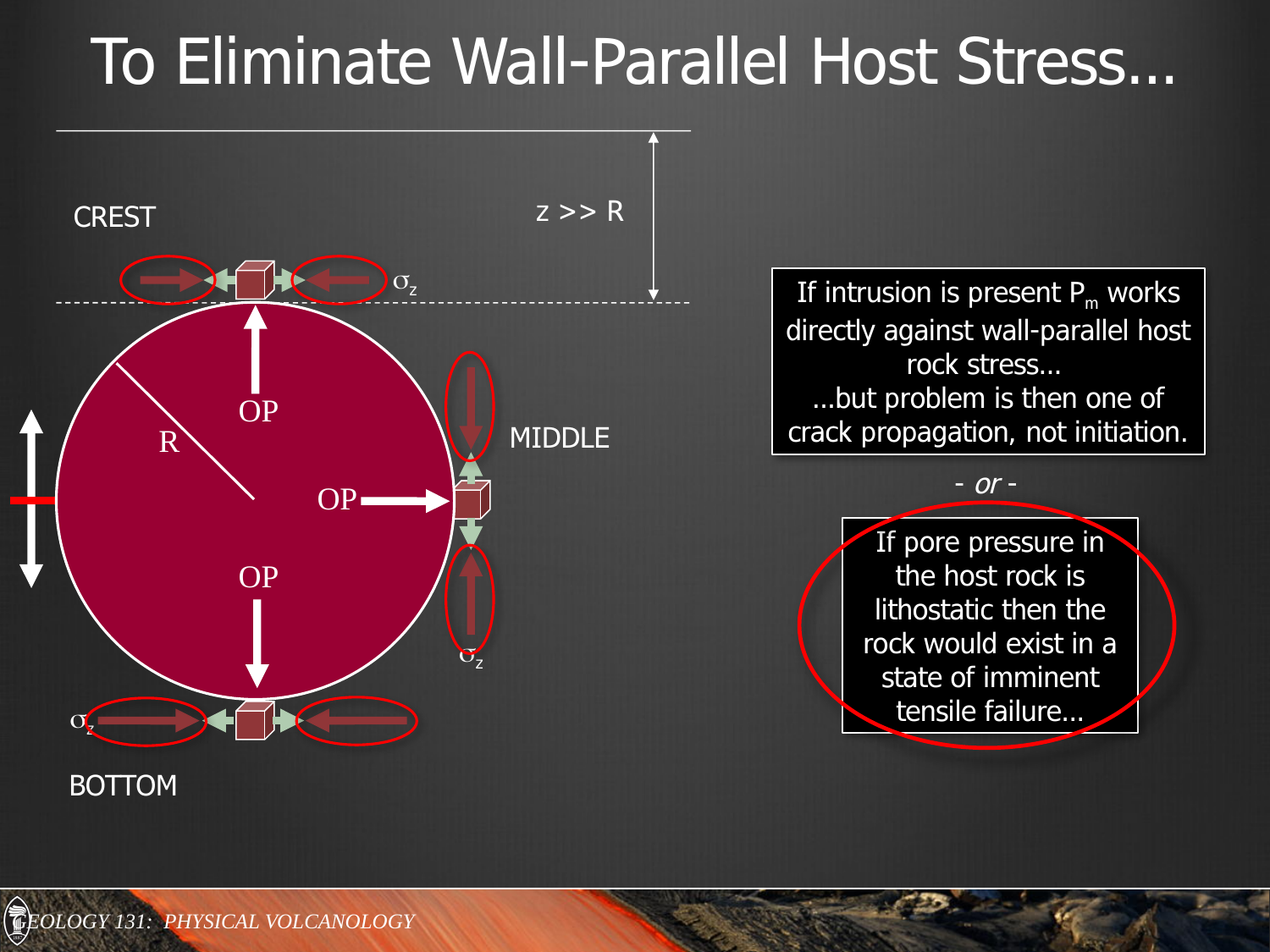

# To Eliminate Wall-Parallel Host Stress…

z >> R
CREST

σz

If intrusion is present Pm works directly against wall-parallel host rock stress…
…but problem is then one of crack propagation, not initiation.

OP
R

OP
OP

MIDDLE

- or -
If pore pressure in the host rock is lithostatic then the rock would exist in a state of imminent tensile failure…

σz

σz

BOTTOM